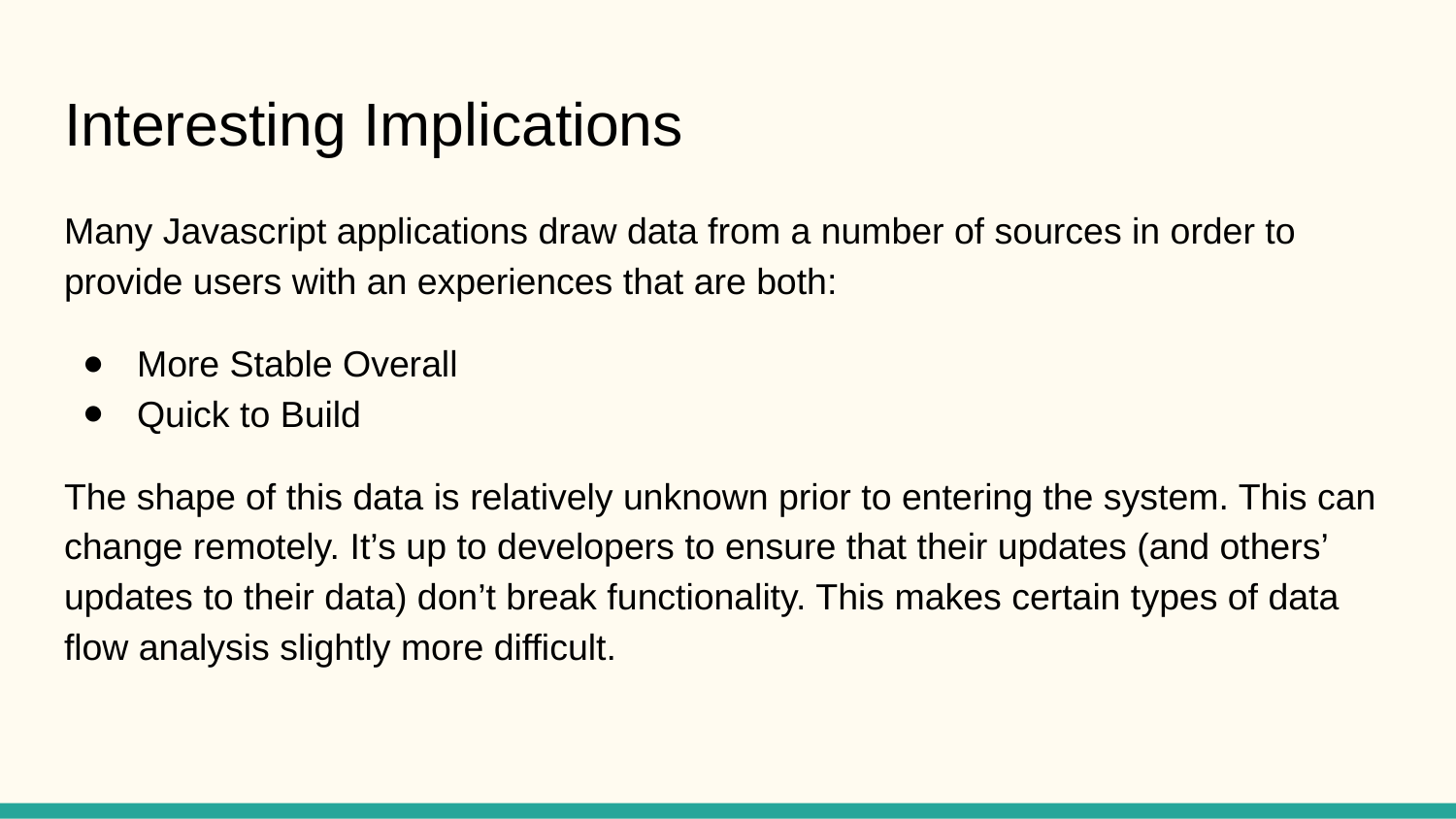

# Interesting Implications
Many Javascript applications draw data from a number of sources in order to provide users with an experiences that are both:
More Stable Overall
Quick to Build
The shape of this data is relatively unknown prior to entering the system. This can change remotely. It’s up to developers to ensure that their updates (and others’ updates to their data) don’t break functionality. This makes certain types of data flow analysis slightly more difficult.